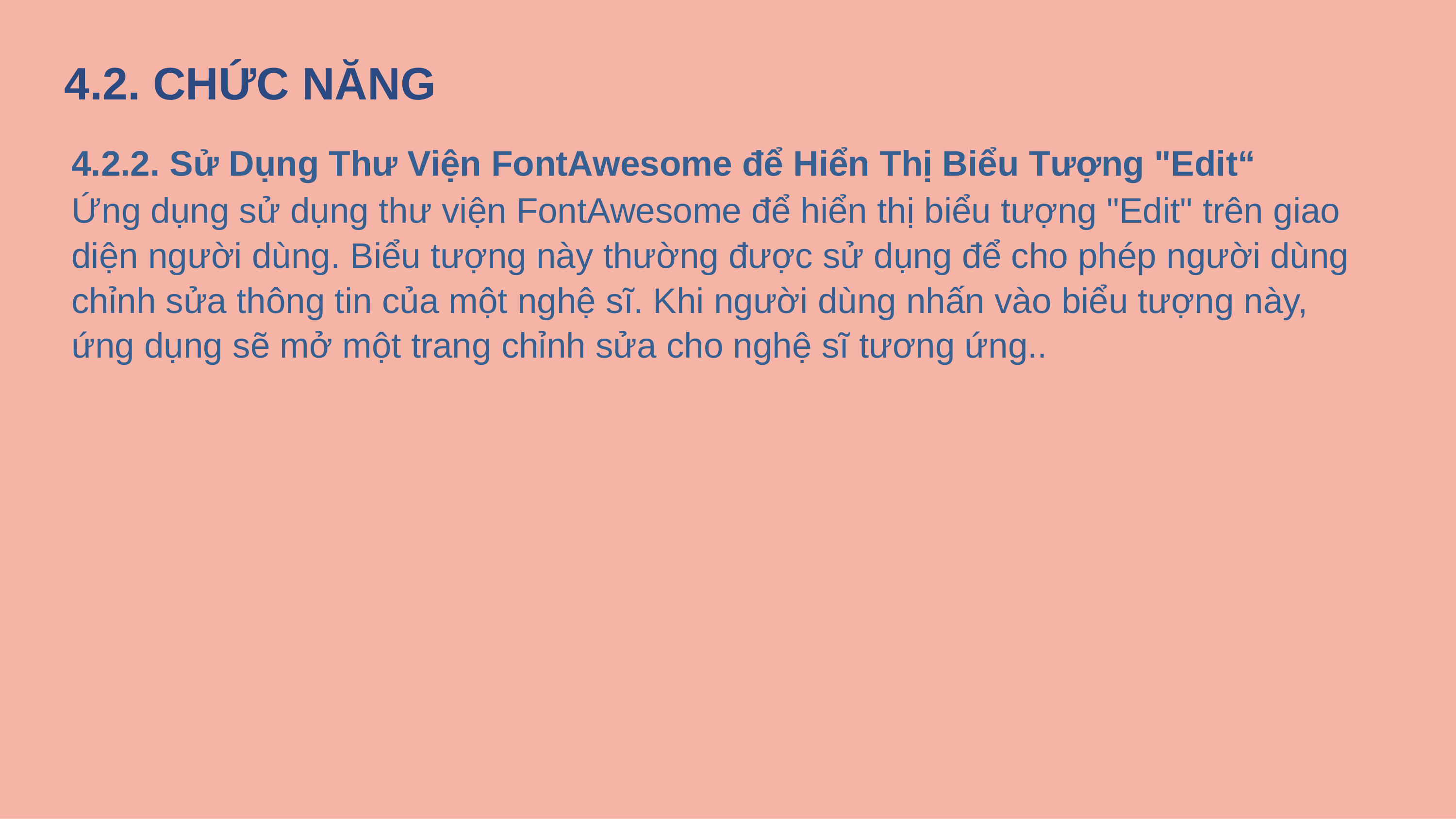

4.2. CHỨC NĂNG
4.2.2. Sử Dụng Thư Viện FontAwesome để Hiển Thị Biểu Tượng "Edit“
Ứng dụng sử dụng thư viện FontAwesome để hiển thị biểu tượng "Edit" trên giao diện người dùng. Biểu tượng này thường được sử dụng để cho phép người dùng chỉnh sửa thông tin của một nghệ sĩ. Khi người dùng nhấn vào biểu tượng này, ứng dụng sẽ mở một trang chỉnh sửa cho nghệ sĩ tương ứng..